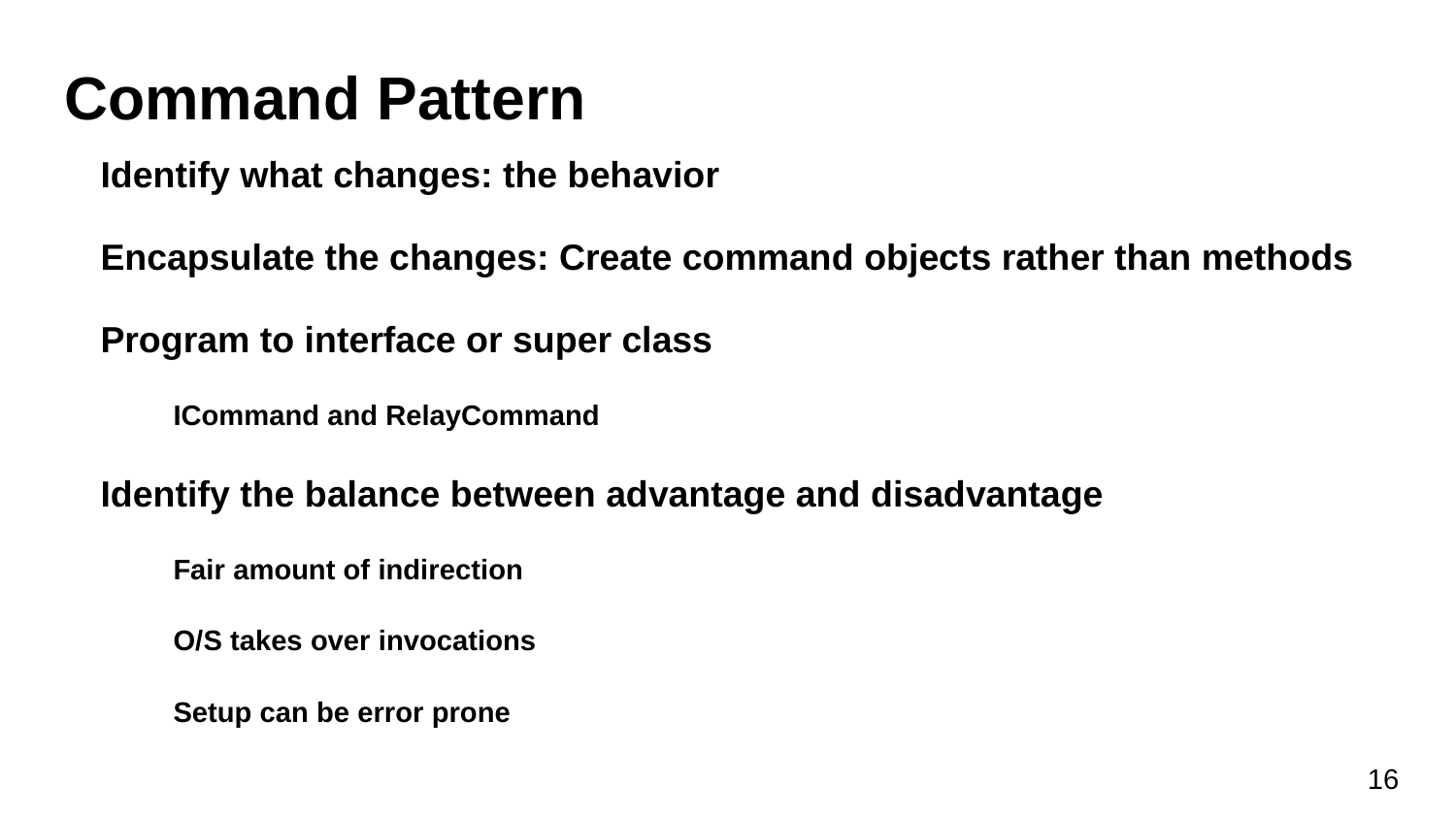

# Command Pattern
Identify what changes: the behavior
Encapsulate the changes: Create command objects rather than methods
Program to interface or super class
ICommand and RelayCommand
Identify the balance between advantage and disadvantage
Fair amount of indirection
O/S takes over invocations
Setup can be error prone
16